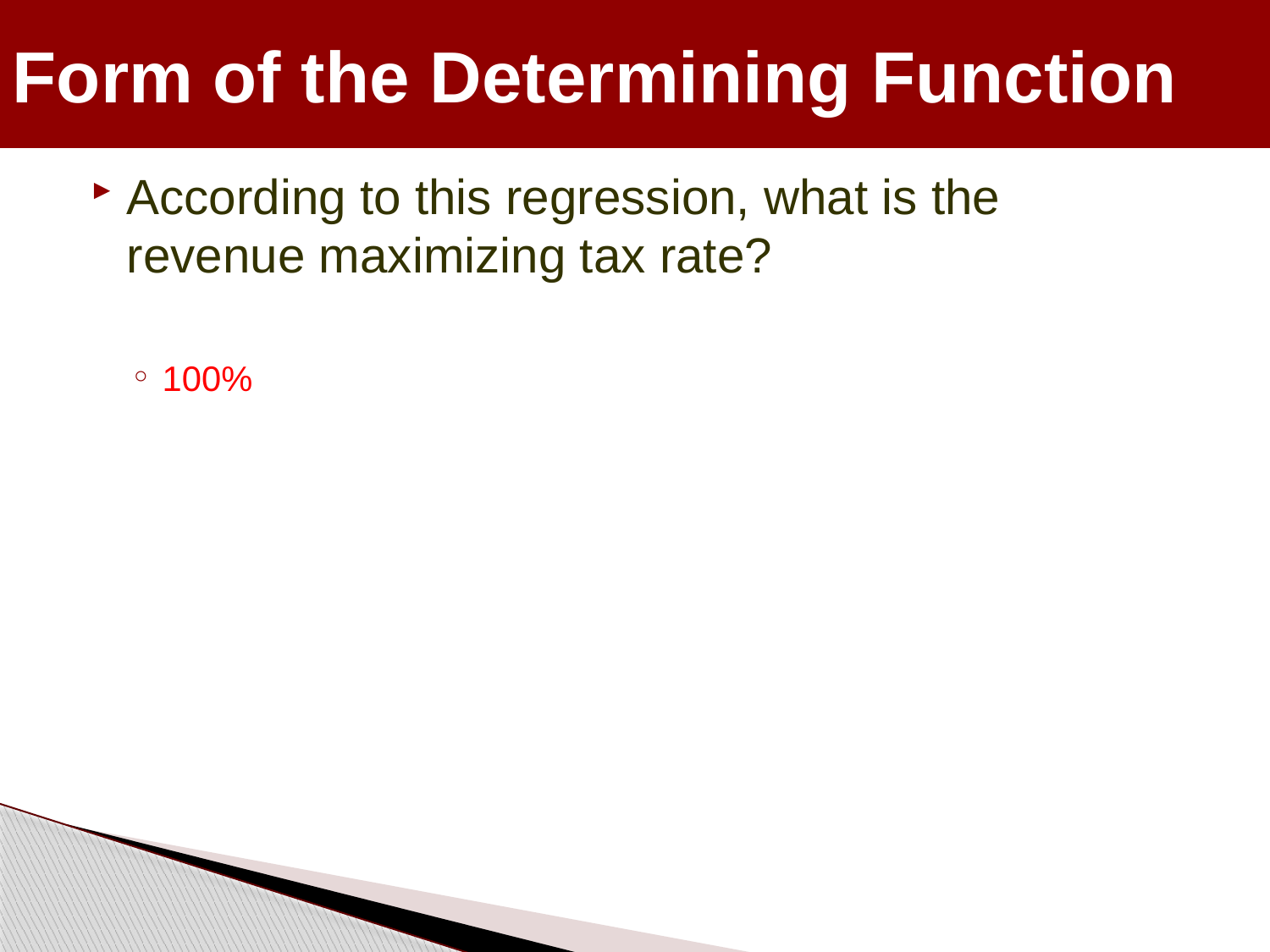

# Form of the Determining Function
According to this regression, what is the revenue maximizing tax rate?

100%